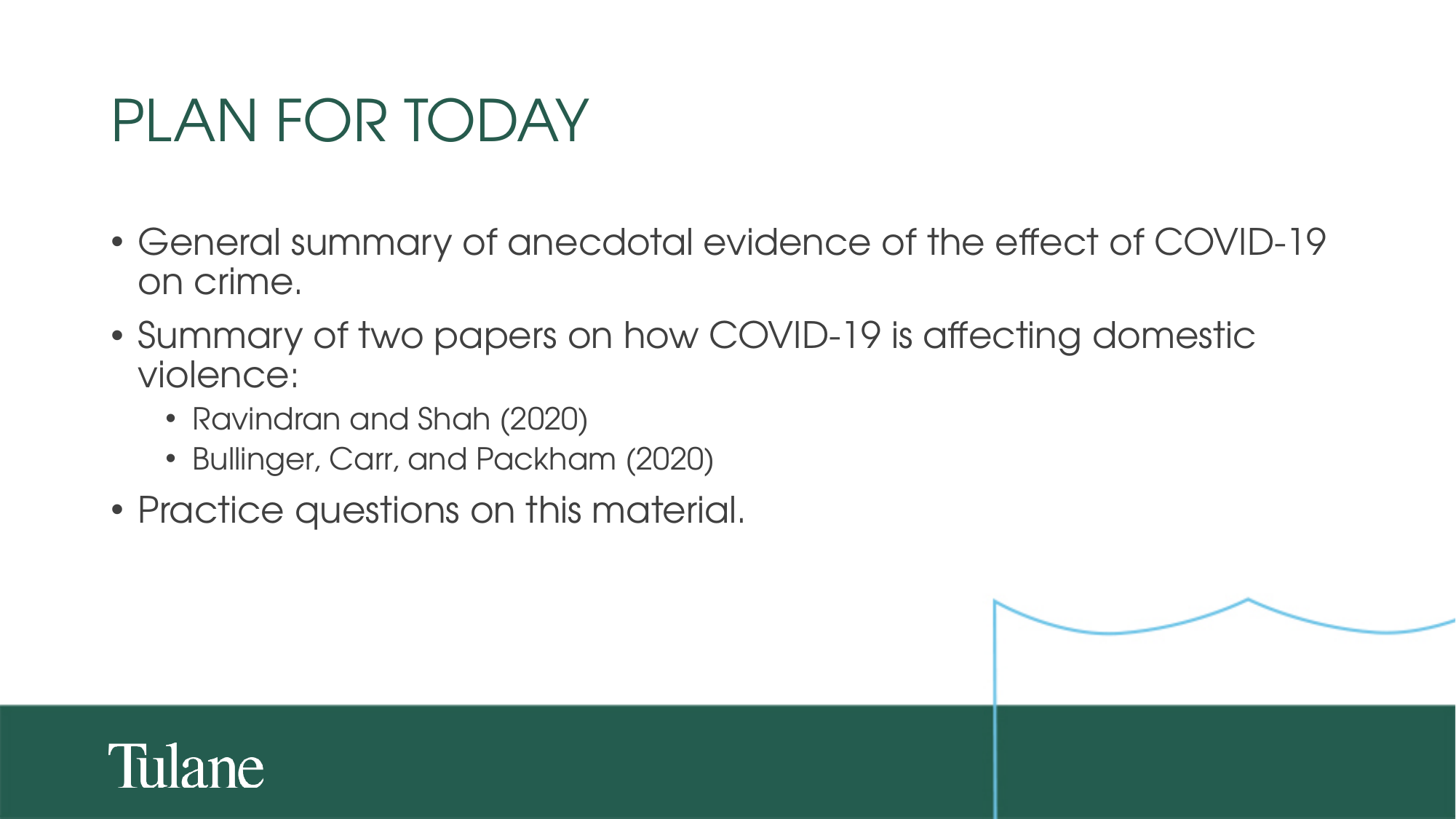

# Plan for today
General summary of anecdotal evidence of the effect of COVID-19 on crime.
Summary of two papers on how COVID-19 is affecting domestic violence:
Ravindran and Shah (2020)
Bullinger, Carr, and Packham (2020)
Practice questions on this material.